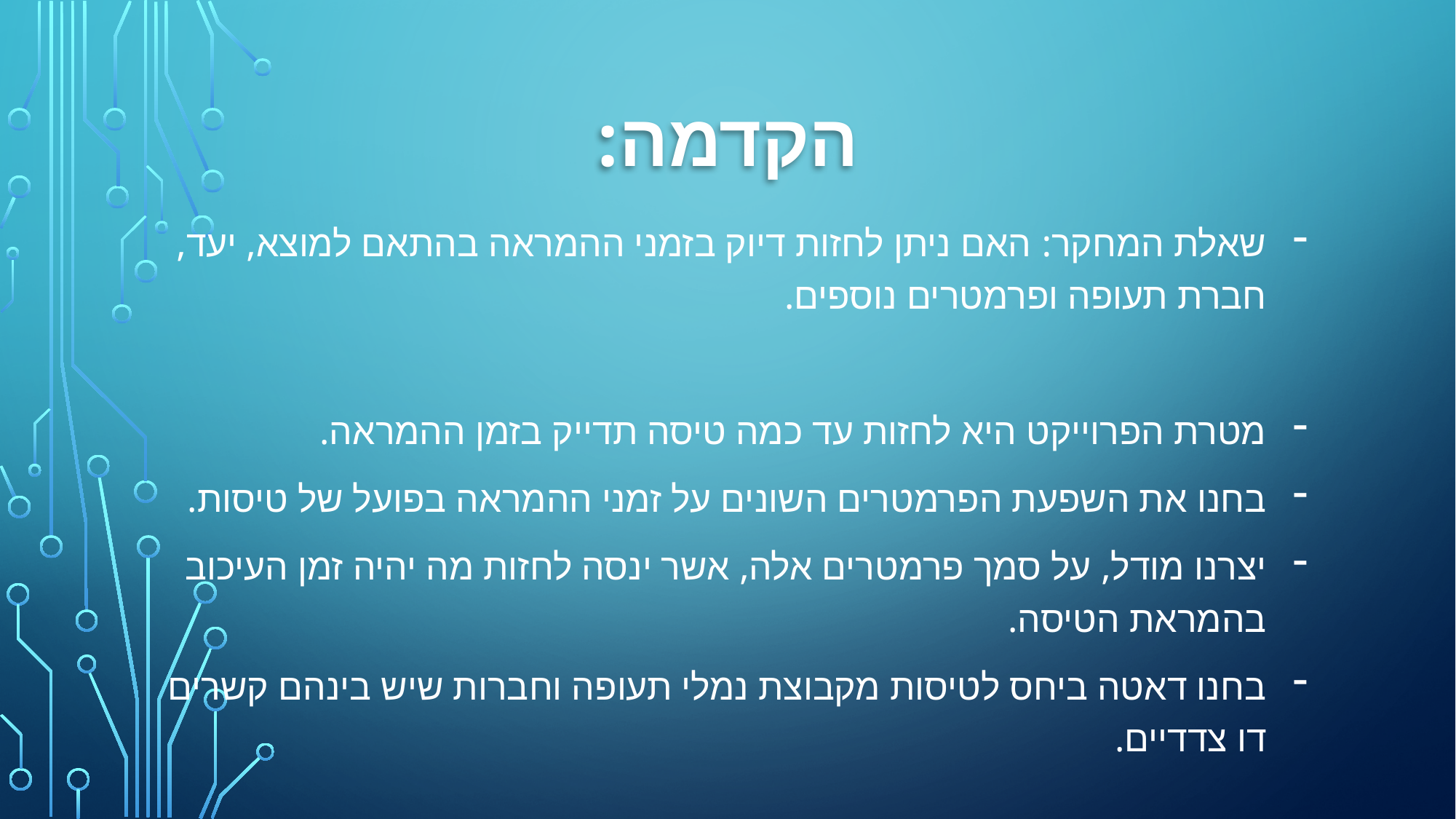

הקדמה:
שאלת המחקר: האם ניתן לחזות דיוק בזמני ההמראה בהתאם למוצא, יעד, חברת תעופה ופרמטרים נוספים.

מטרת הפרוייקט היא לחזות עד כמה טיסה תדייק בזמן ההמראה.
בחנו את השפעת הפרמטרים השונים על זמני ההמראה בפועל של טיסות.
יצרנו מודל, על סמך פרמטרים אלה, אשר ינסה לחזות מה יהיה זמן העיכוב בהמראת הטיסה.
בחנו דאטה ביחס לטיסות מקבוצת נמלי תעופה וחברות שיש בינהם קשרים דו צדדיים.